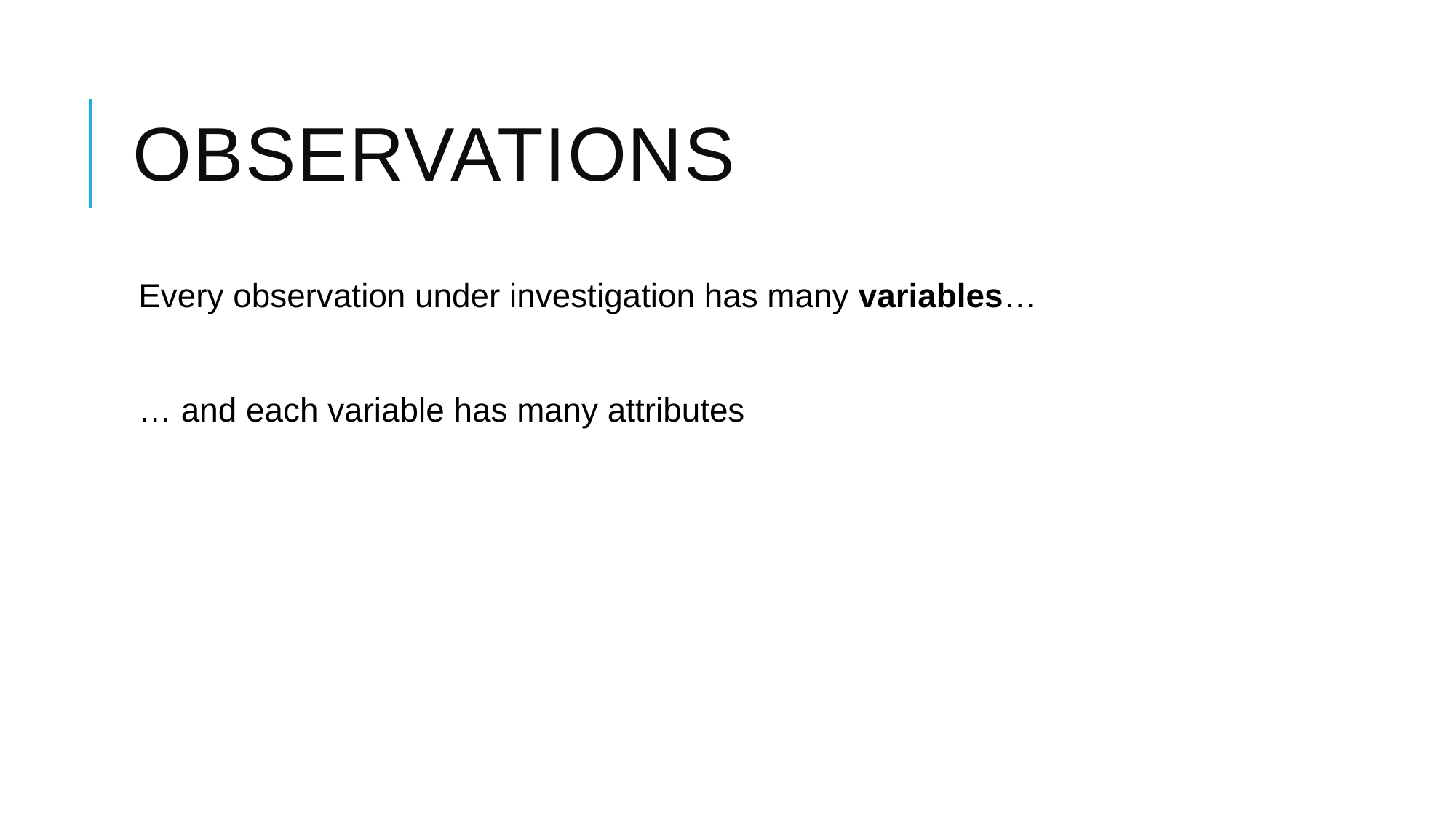

# Observations
Every observation under investigation has many variables…

… and each variable has many attributes